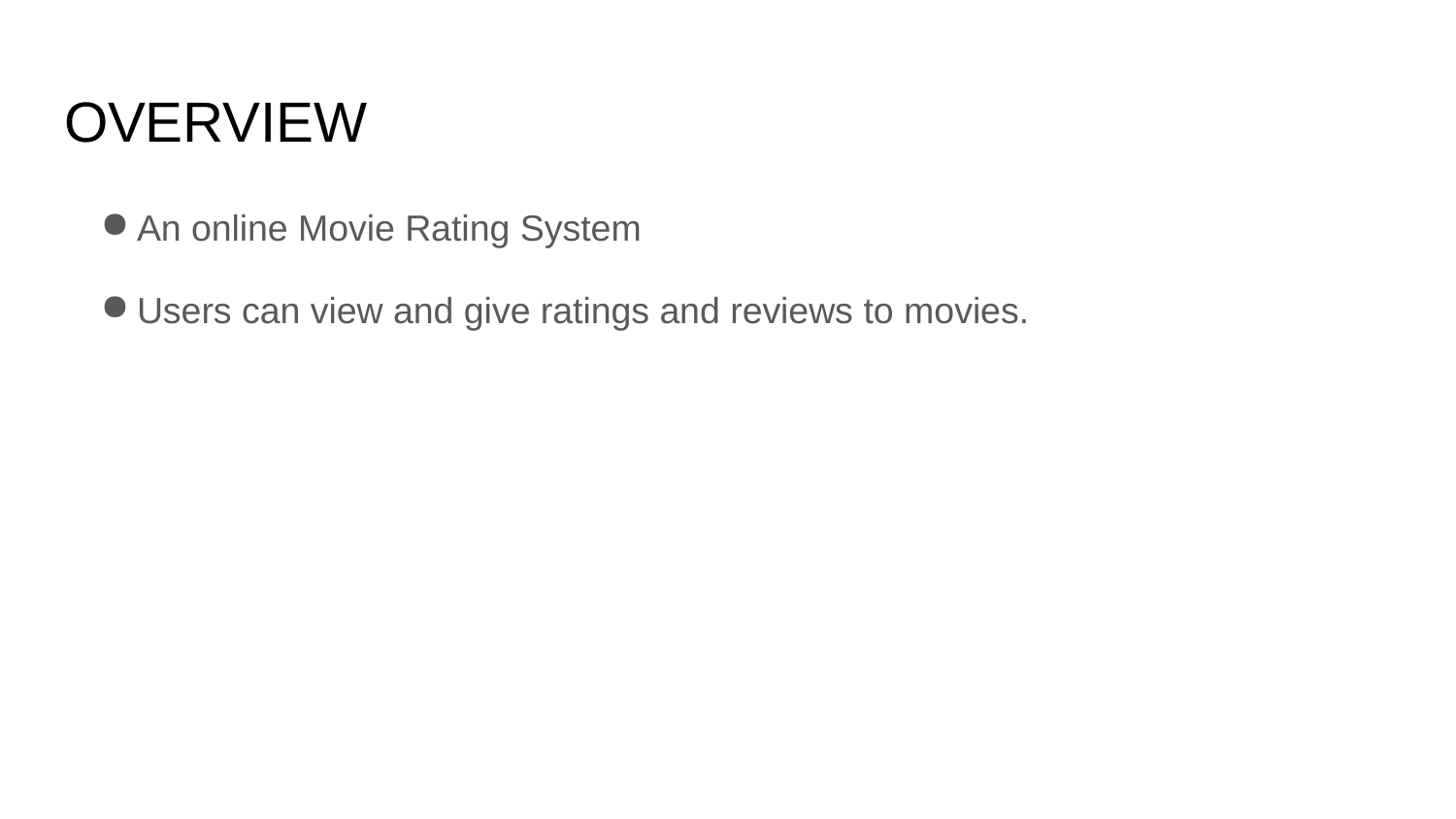

# OVERVIEW
An online Movie Rating System
Users can view and give ratings and reviews to movies.